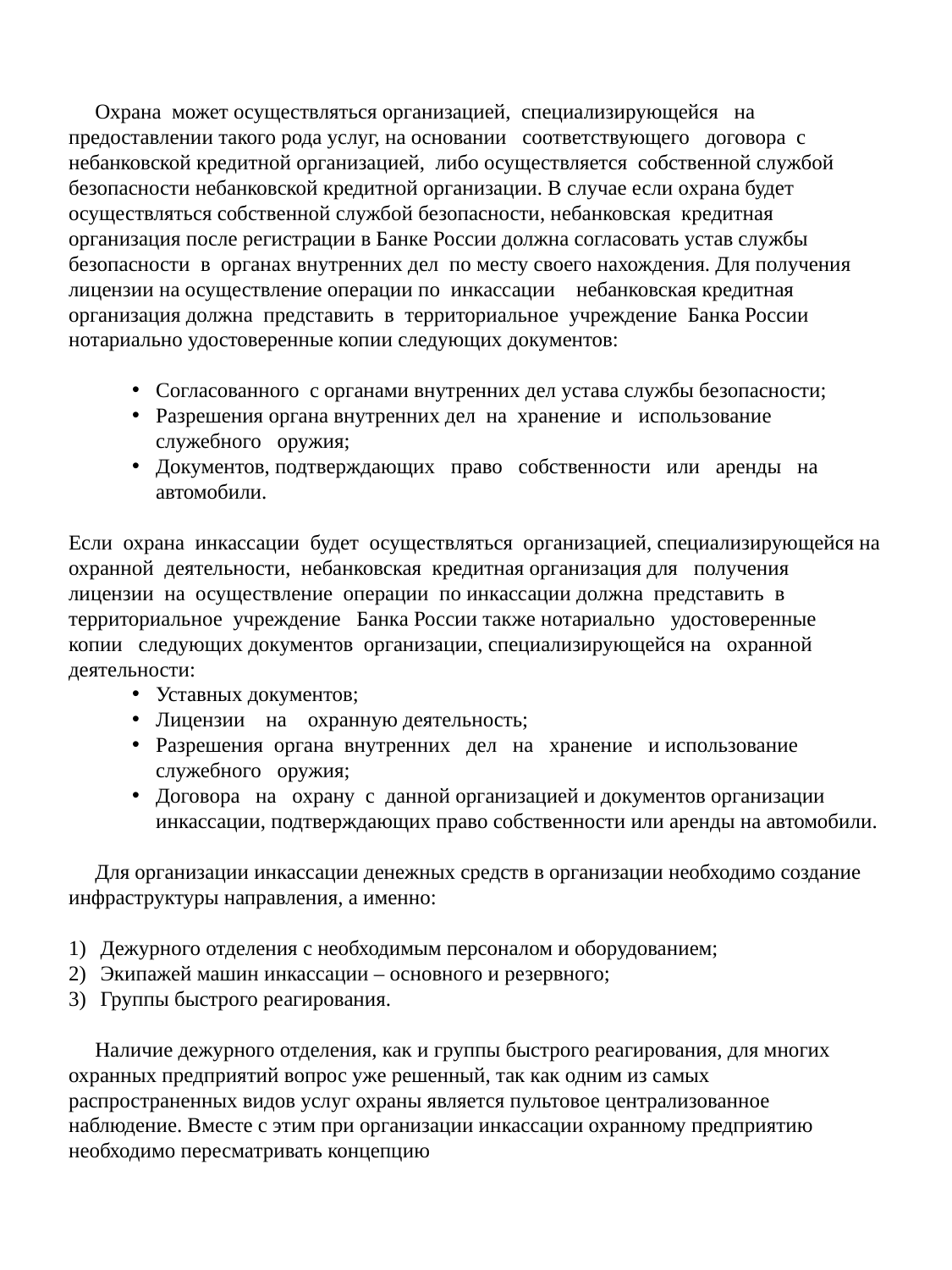

Охрана  может осуществляться организацией,  специализирующейся   на   предоставлении такого рода услуг, на основании   соответствующего   договора  с небанковской кредитной организацией,  либо осуществляется  собственной службой безопасности небанковской кредитной организации. В случае если охрана будет осуществляться собственной службой безопасности, небанковская  кредитная  организация после регистрации в Банке России должна согласовать устав службы  безопасности  в  органах внутренних дел  по месту своего нахождения. Для получения лицензии на осуществление операции по  инкассации    небанковская кредитная организация должна  представить  в  территориальное  учреждение  Банка России нотариально удостоверенные копии следующих документов:

Согласованного  с органами внутренних дел устава службы безопасности;
Разрешения органа внутренних дел  на  хранение  и   использование   служебного   оружия;
Документов, подтверждающих   право   собственности   или   аренды   на  автомобили.

Если  охрана  инкассации  будет  осуществляться  организацией, специализирующейся на охранной  деятельности,  небанковская  кредитная организация для   получения  лицензии  на  осуществление  операции  по инкассации должна  представить  в  территориальное  учреждение   Банка России также нотариально   удостоверенные   копии   следующих документов  организации, специализирующейся на   охранной   деятельности:
Уставных документов;
Лицензии    на    охранную деятельность;
Разрешения  органа  внутренних   дел   на   хранение   и использование служебного   оружия;
Договора   на   охрану  с  данной организацией и документов организации инкассации, подтверждающих право собственности или аренды на автомобили.

     Для организации инкассации денежных средств в организации необходимо создание инфраструктуры направления, а именно:

Дежурного отделения с необходимым персоналом и оборудованием;
Экипажей машин инкассации – основного и резервного;
Группы быстрого реагирования.

     Наличие дежурного отделения, как и группы быстрого реагирования, для многих охранных предприятий вопрос уже решенный, так как одним из самых распространенных видов услуг охраны является пультовое централизованное наблюдение. Вместе с этим при организации инкассации охранному предприятию необходимо пересматривать концепцию